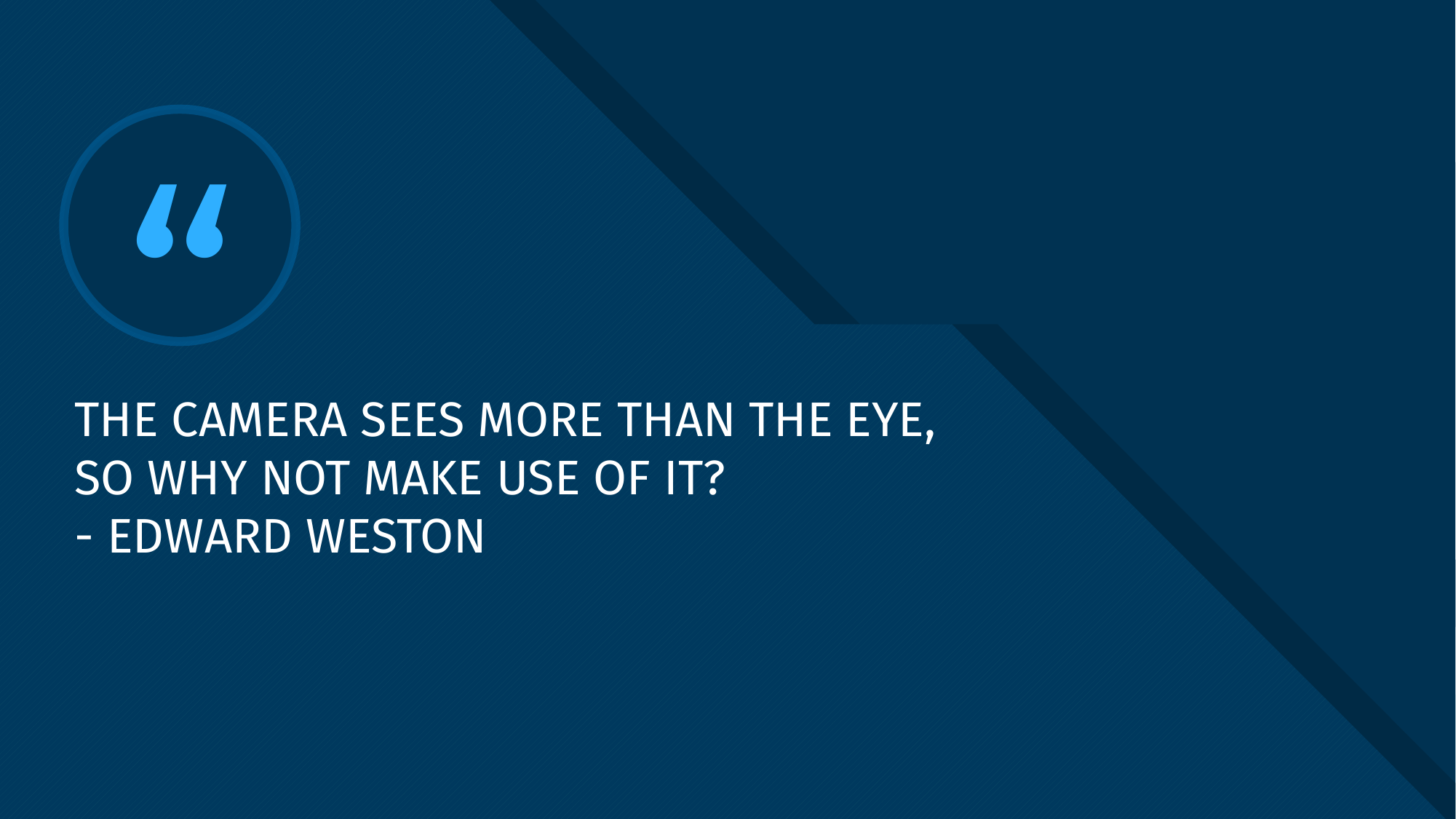

# THE CAMERA SEES MORE THAN THE EYE, SO WHY NOT MAKE USE OF IT? - EDWARD WESTON
14